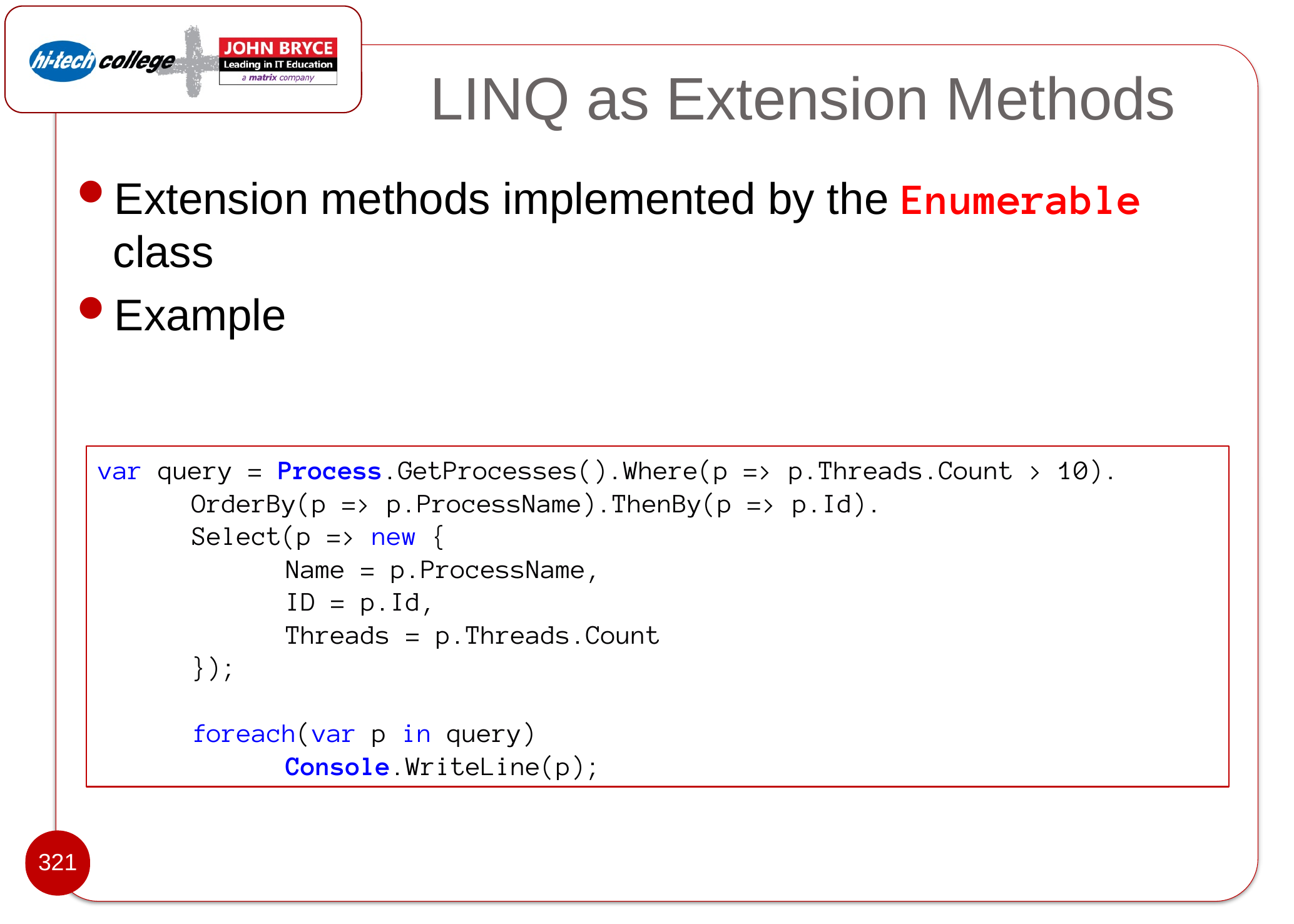

# LINQ as Extension Methods
Extension methods implemented by the Enumerable class
Example
var query = Process.GetProcesses().Where(p => p.Threads.Count > 10).
	OrderBy(p => p.ProcessName).ThenBy(p => p.Id).
	Select(p => new {
		Name = p.ProcessName,
		ID = p.Id,
		Threads = p.Threads.Count
	});
	foreach(var p in query)
		Console.WriteLine(p);
321